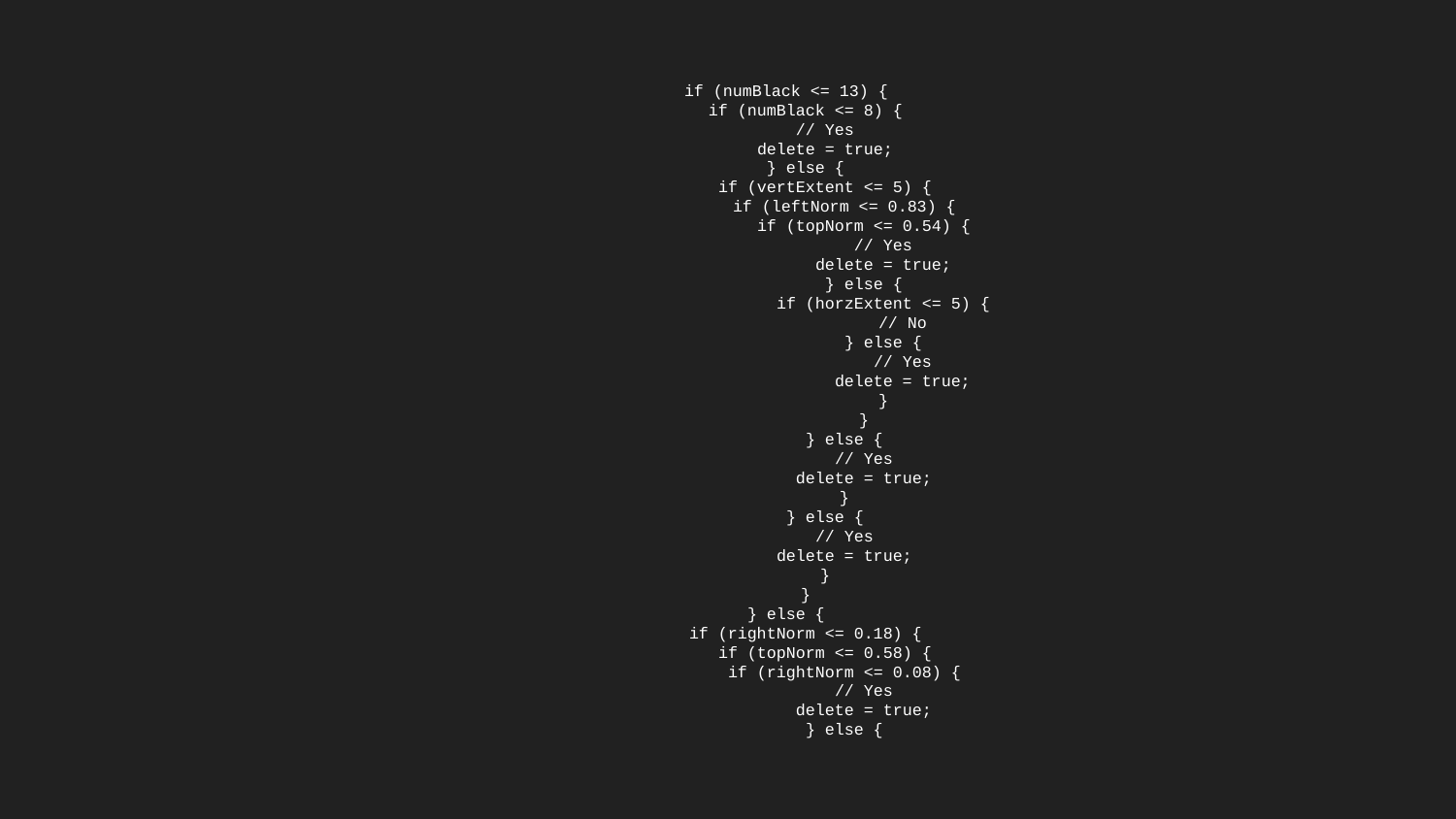

# if (numBlack <= 13) {
                if (numBlack <= 8) {
                    // Yes
                    delete = true;
                } else {
                    if (vertExtent <= 5) {
                        if (leftNorm <= 0.83) {
                            if (topNorm <= 0.54) {
                                // Yes
                                delete = true;
                            } else {
                                if (horzExtent <= 5) {
                                    // No
                                } else {
                                    // Yes
                                    delete = true;
                                }
                            }
                        } else {
                            // Yes
                            delete = true;
                        }
                    } else {
                        // Yes
                        delete = true;
                    }
                }
            } else {
                if (rightNorm <= 0.18) {
                    if (topNorm <= 0.58) {
                        if (rightNorm <= 0.08) {
                            // Yes
                            delete = true;
                        } else {